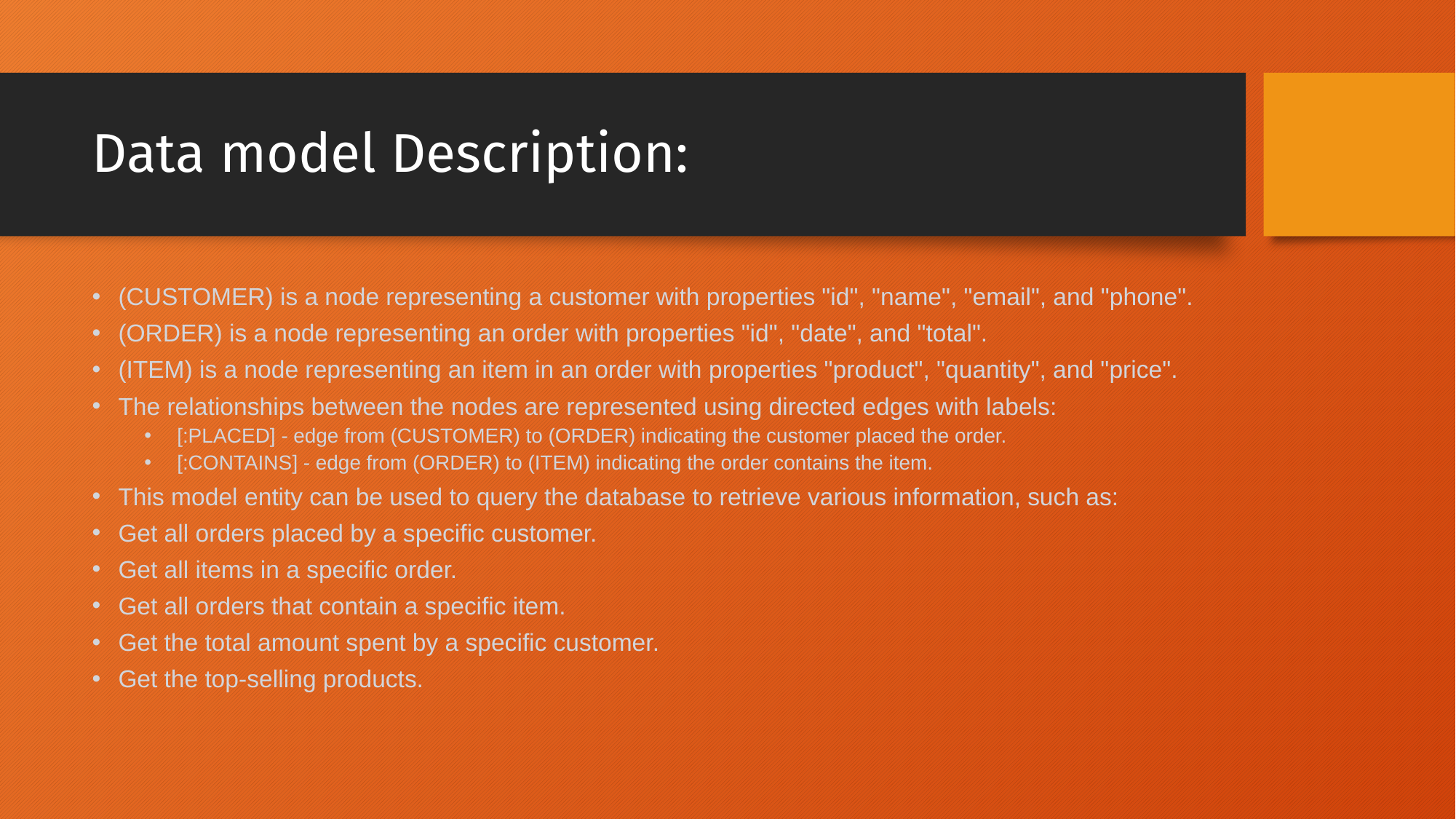

# Data model Description:
(CUSTOMER) is a node representing a customer with properties "id", "name", "email", and "phone".
(ORDER) is a node representing an order with properties "id", "date", and "total".
(ITEM) is a node representing an item in an order with properties "product", "quantity", and "price".
The relationships between the nodes are represented using directed edges with labels:
[:PLACED] - edge from (CUSTOMER) to (ORDER) indicating the customer placed the order.
[:CONTAINS] - edge from (ORDER) to (ITEM) indicating the order contains the item.
This model entity can be used to query the database to retrieve various information, such as:
Get all orders placed by a specific customer.
Get all items in a specific order.
Get all orders that contain a specific item.
Get the total amount spent by a specific customer.
Get the top-selling products.